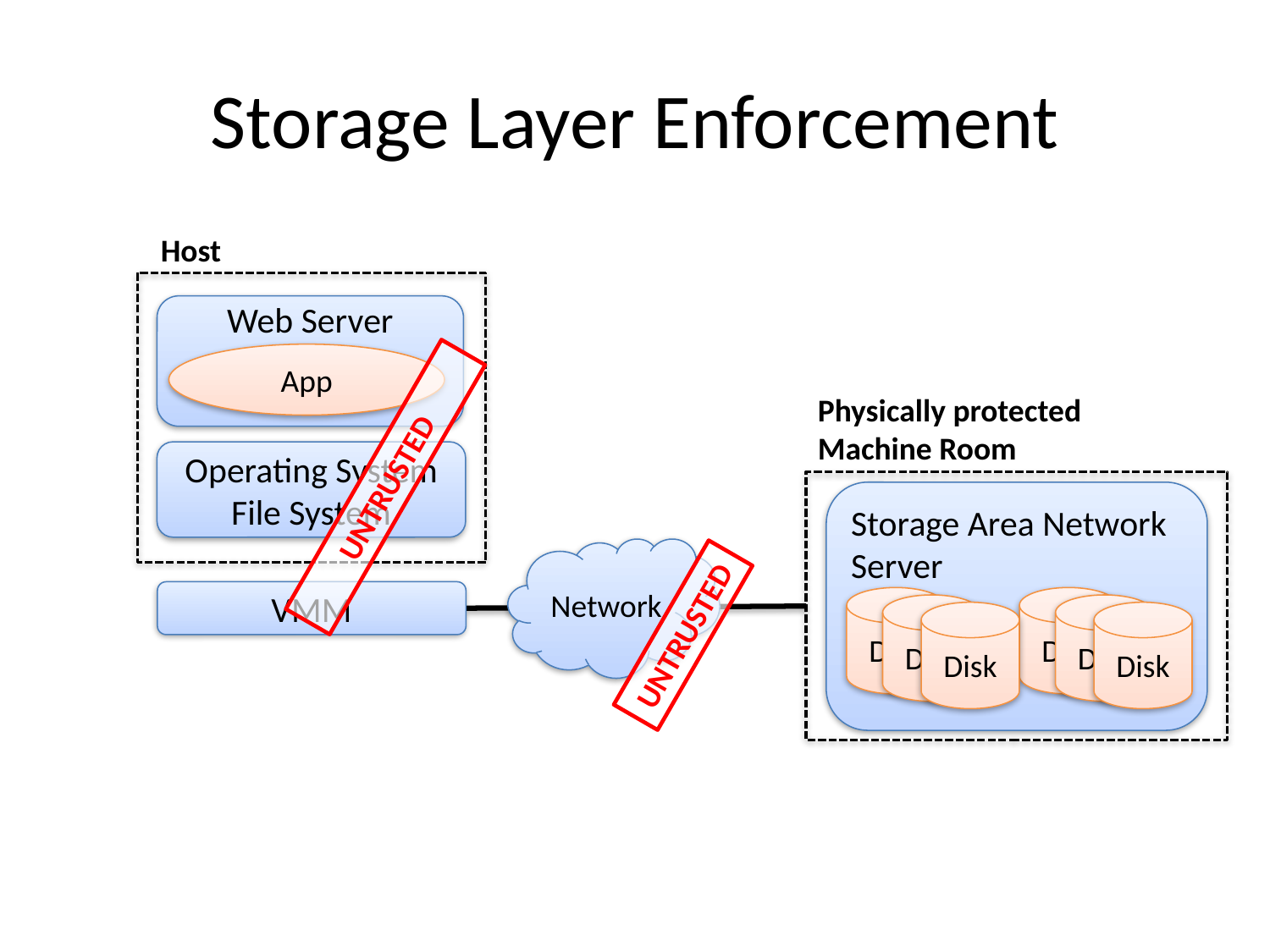

# Storage Layer Enforcement
Host

Web Server

App
Physically protected Machine Room
Operating System
File System
UNTRUSTED

Storage Area Network Server
Network
VMM
Disk
Disk
Disk
Disk
Disk
Disk
UNTRUSTED
18